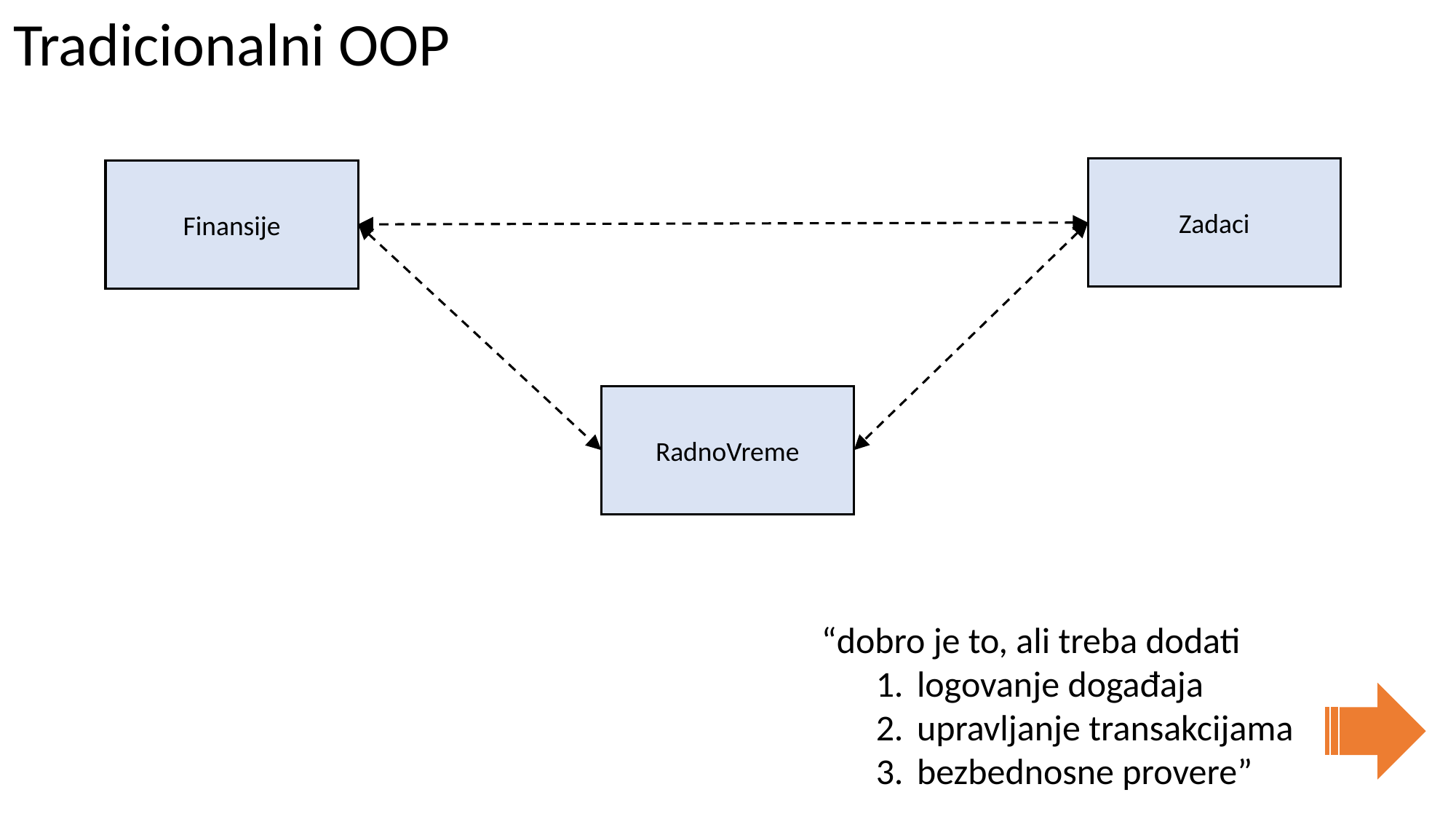

Tradicionalni OOP
Zadaci
Finansije
RadnoVreme
“dobro je to, ali treba dodati
logovanje događaja
upravljanje transakcijama
bezbednosne provere”